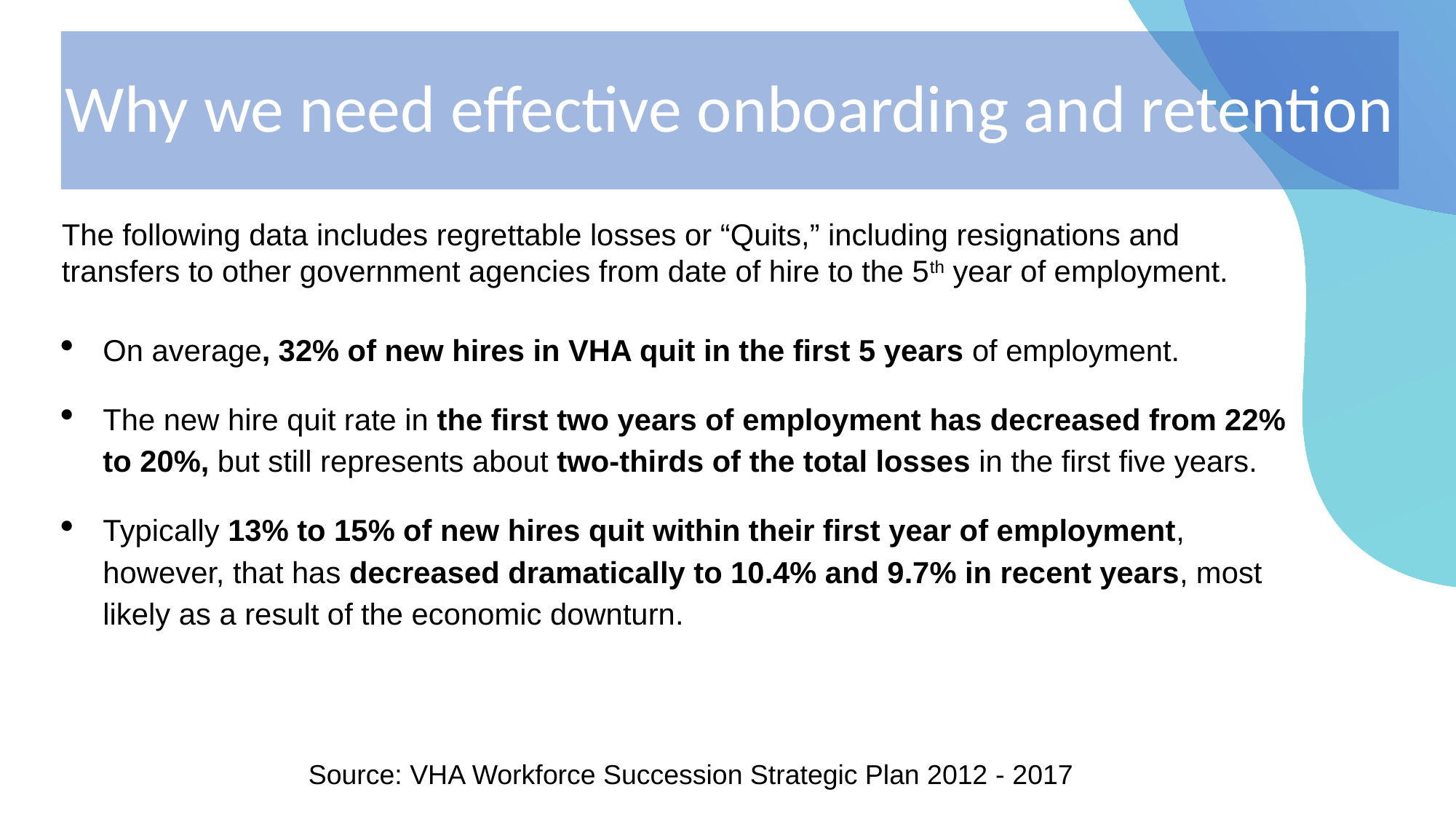

# Why we need effective onboarding and retention
The following data includes regrettable losses or “Quits,” including resignations and transfers to other government agencies from date of hire to the 5th year of employment.

On average, 32% of new hires in VHA quit in the first 5 years of employment.
The new hire quit rate in the first two years of employment has decreased from 22% to 20%, but still represents about two-thirds of the total losses in the first five years.
Typically 13% to 15% of new hires quit within their first year of employment, however, that has decreased dramatically to 10.4% and 9.7% in recent years, most likely as a result of the economic downturn.
Source: VHA Workforce Succession Strategic Plan 2012 ‐ 2017